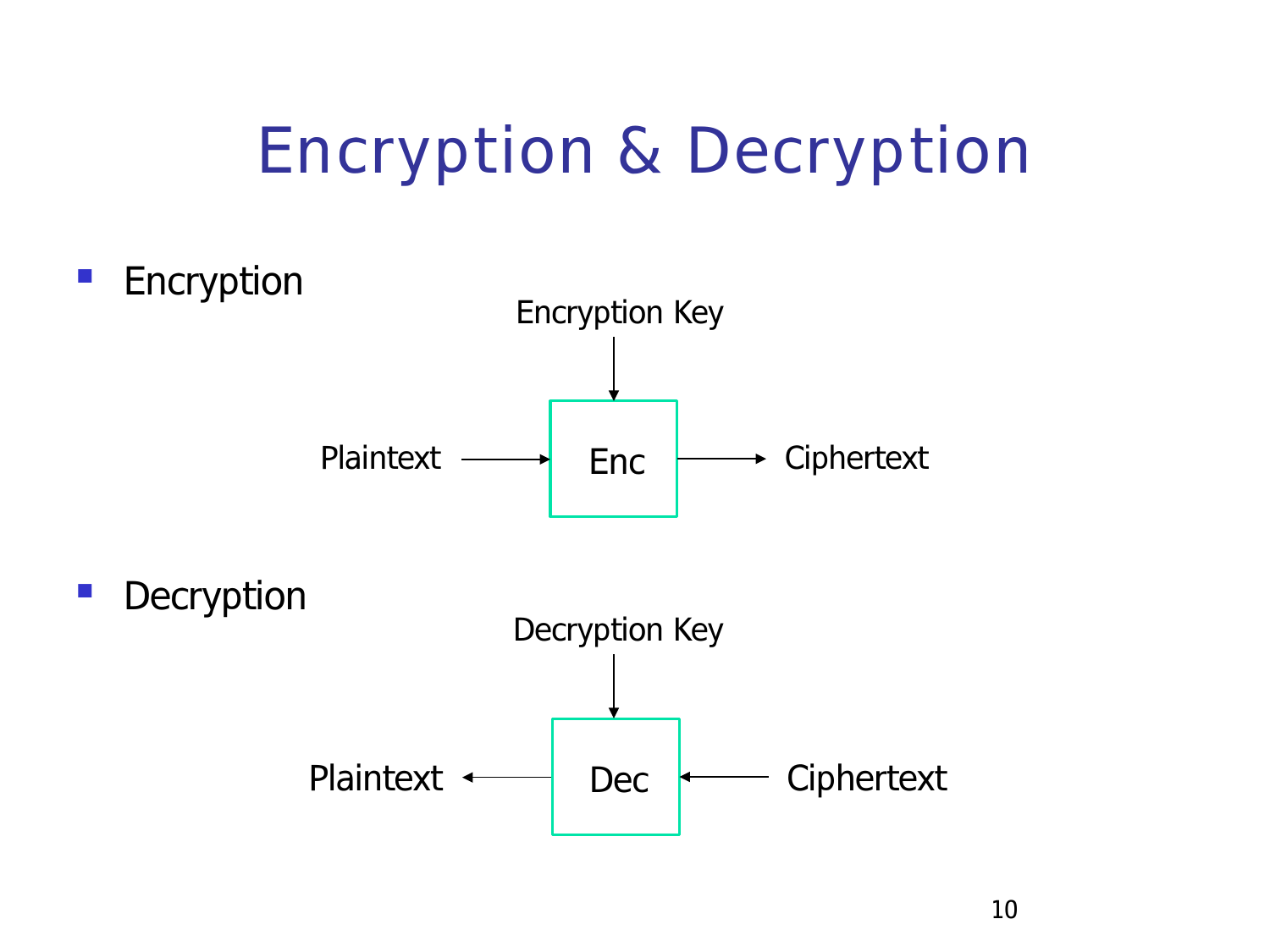

# Encryption & Decryption
Encryption

Decryption

Encryption Key

Plaintext
Ciphertext
Enc
Decryption Key

Plaintext
Ciphertext
Dec
10